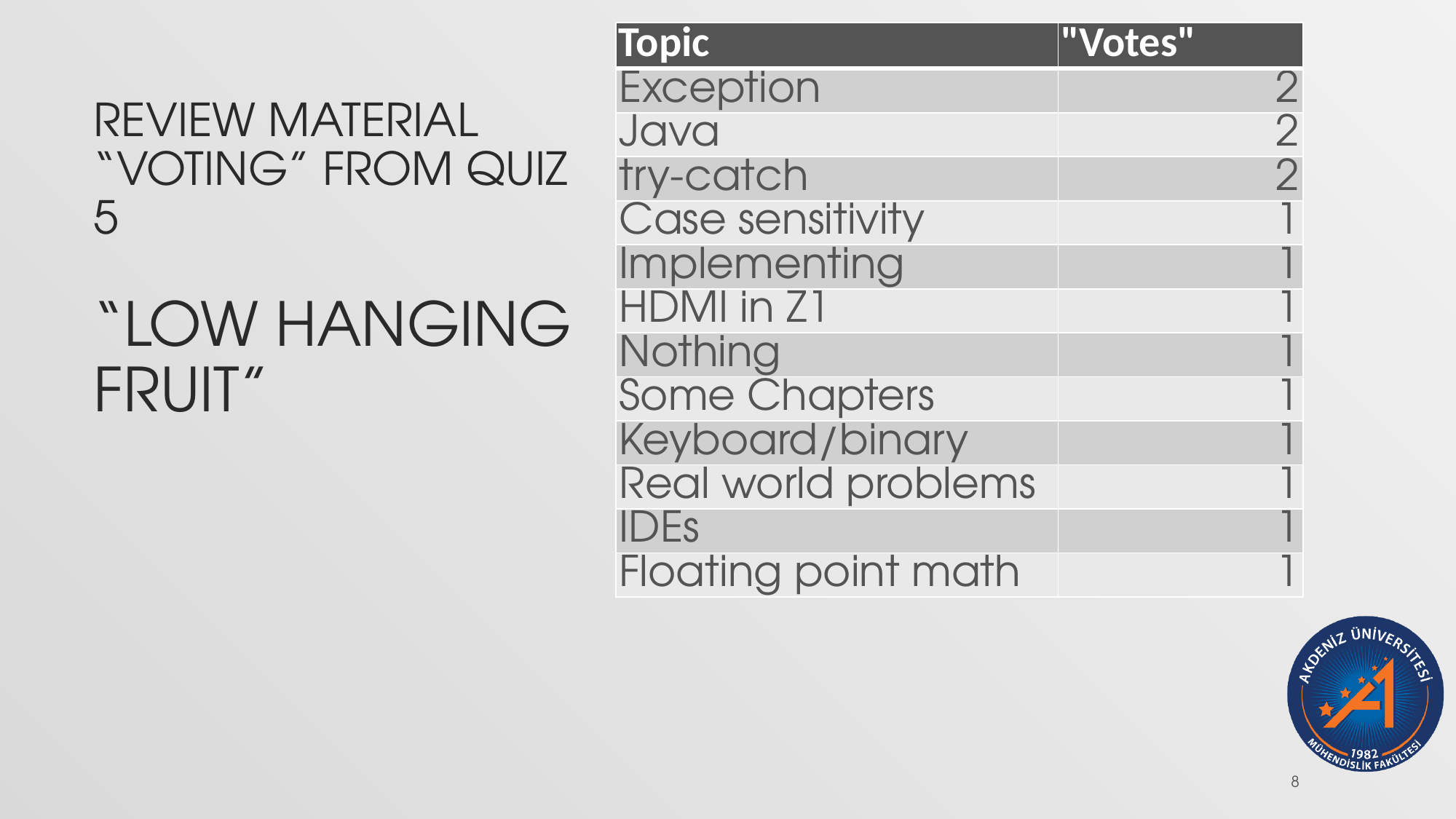

| Topic | "Votes" |
| --- | --- |
| Exception | 2 |
| Java | 2 |
| try-catch | 2 |
| Case sensitivity | 1 |
| Implementing | 1 |
| HDMI in Z1 | 1 |
| Nothing | 1 |
| Some Chapters | 1 |
| Keyboard/binary | 1 |
| Real world problems | 1 |
| IDEs | 1 |
| Floating point math | 1 |
# Review Material “Voting” From Quiz 5
“Low hanging fruit”
8